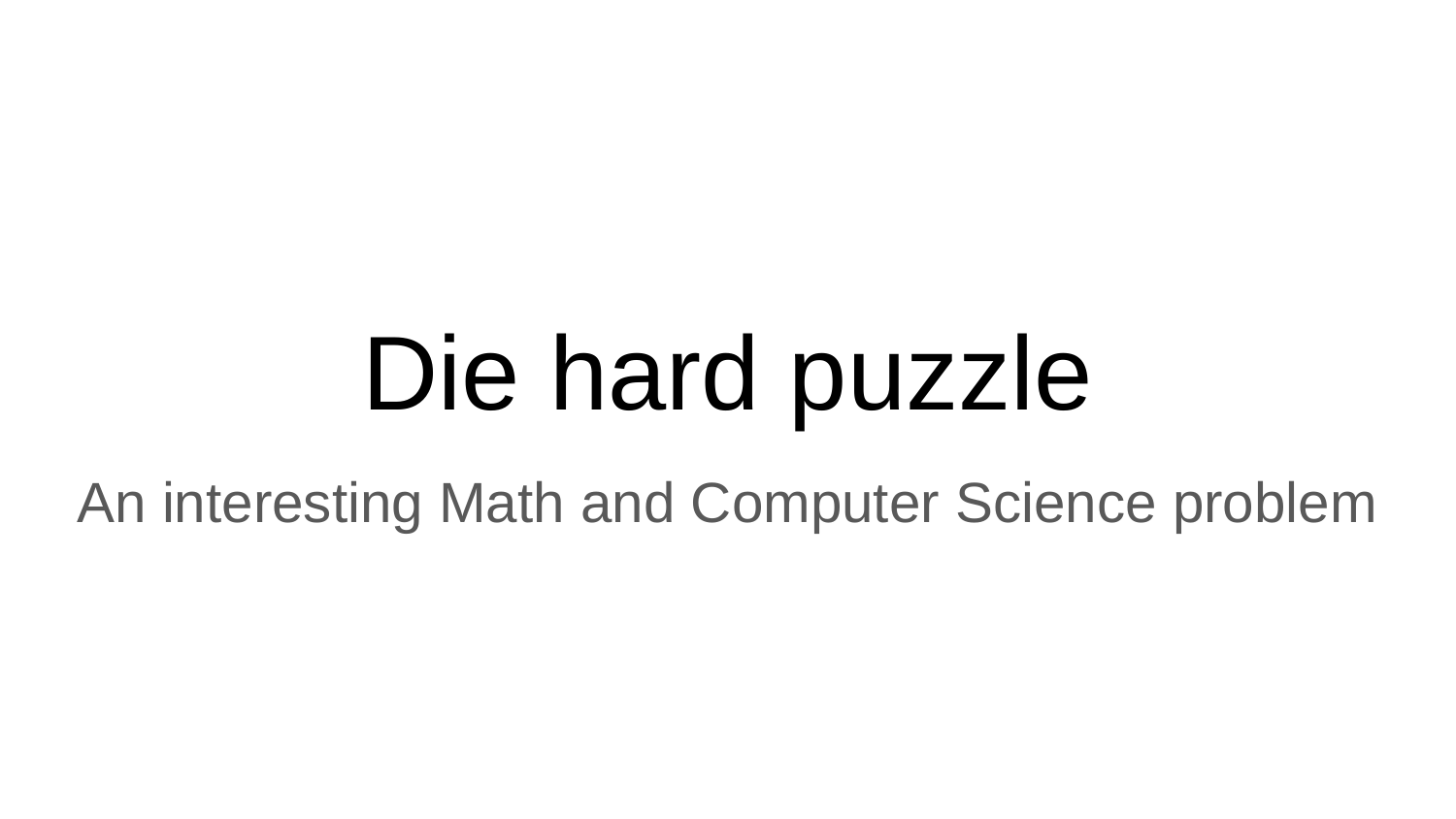

# Die hard puzzle
An interesting Math and Computer Science problem